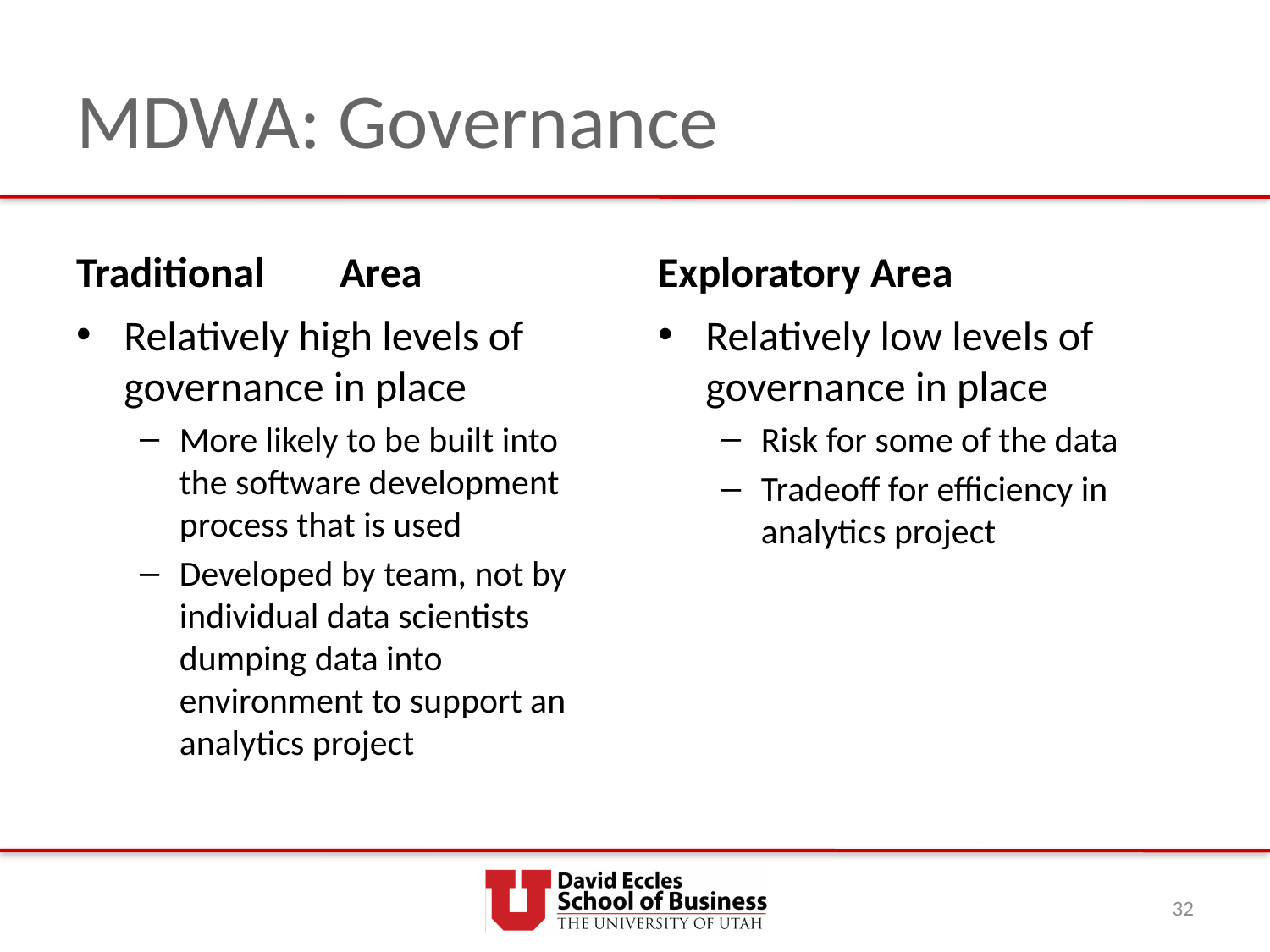

# MDWA: Governance
Traditional	 Area
Exploratory Area
Relatively high levels of governance in place
More likely to be built into the software development process that is used
Developed by team, not by individual data scientists dumping data into environment to support an analytics project
Relatively low levels of governance in place
Risk for some of the data
Tradeoff for efficiency in analytics project
32